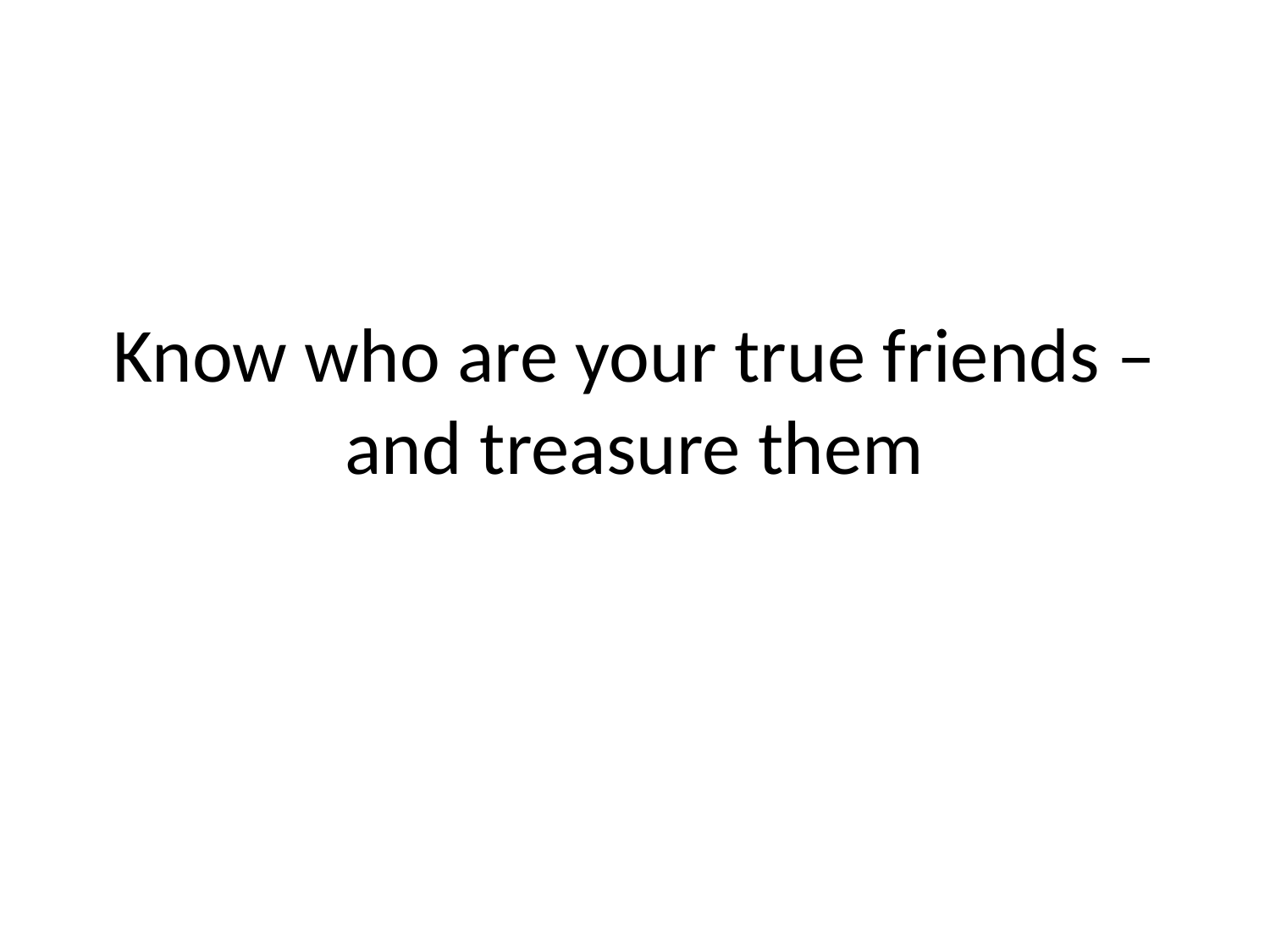

# Know who are your true friends – and treasure them